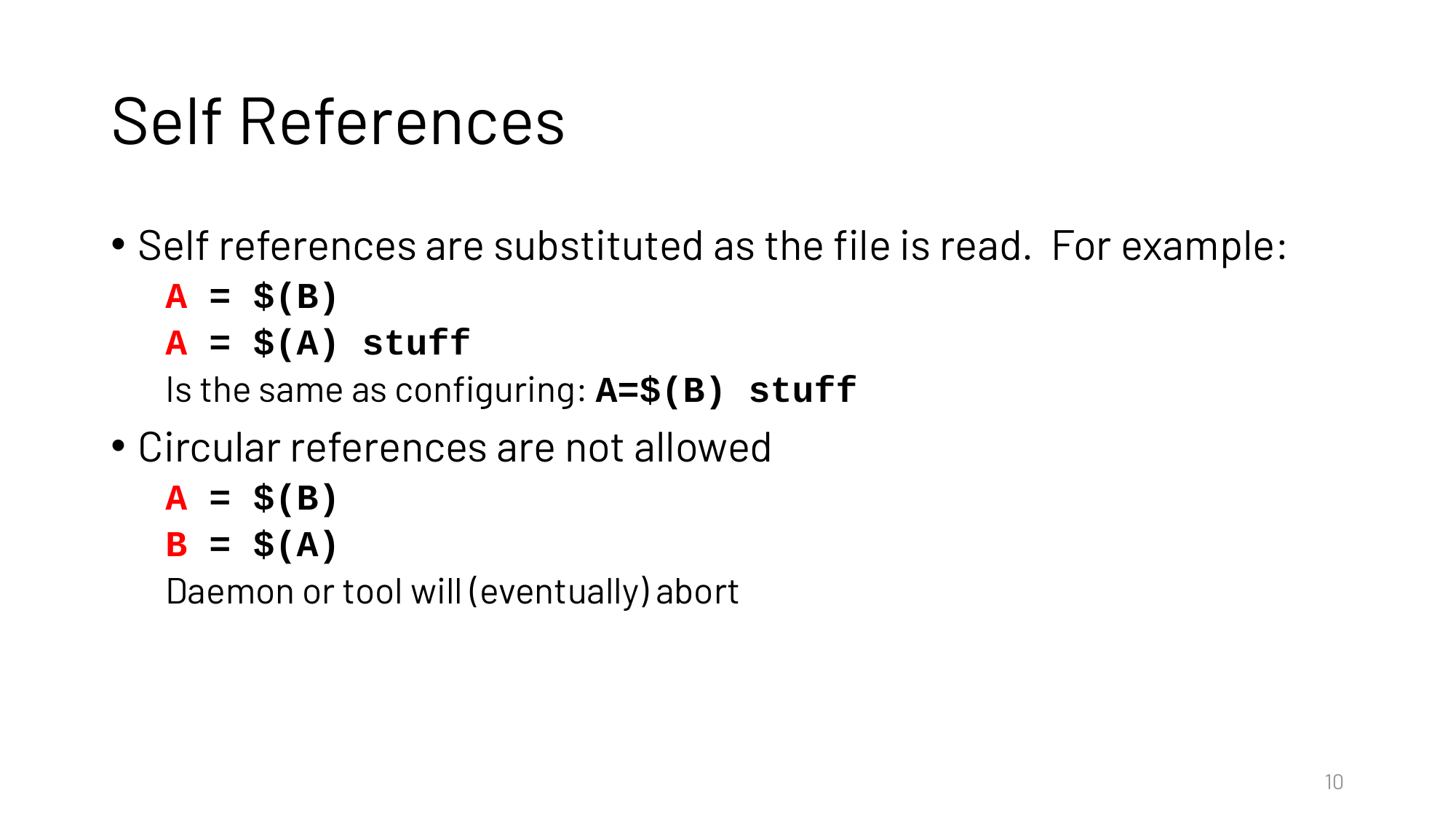

# Self References
Self references are substituted as the file is read.  For example:
A = $(B)
A = $(A) stuff
Is the same as configuring: A=$(B) stuff
Circular references are not allowed
A = $(B)
B = $(A)
Daemon or tool will (eventually) abort

10